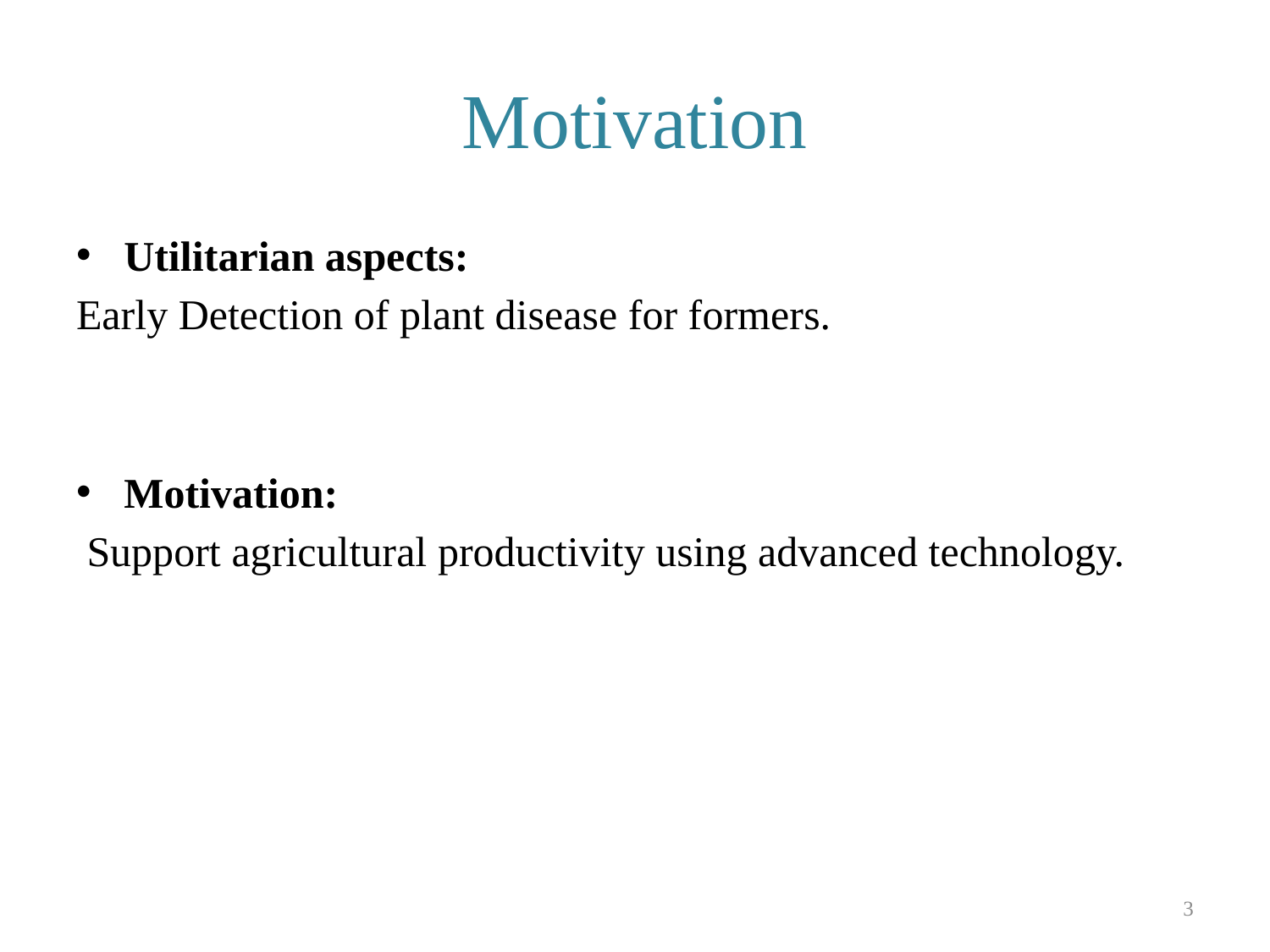

# Motivation
Utilitarian aspects:
Early Detection of plant disease for formers.

Motivation:
 Support agricultural productivity using advanced technology.
3